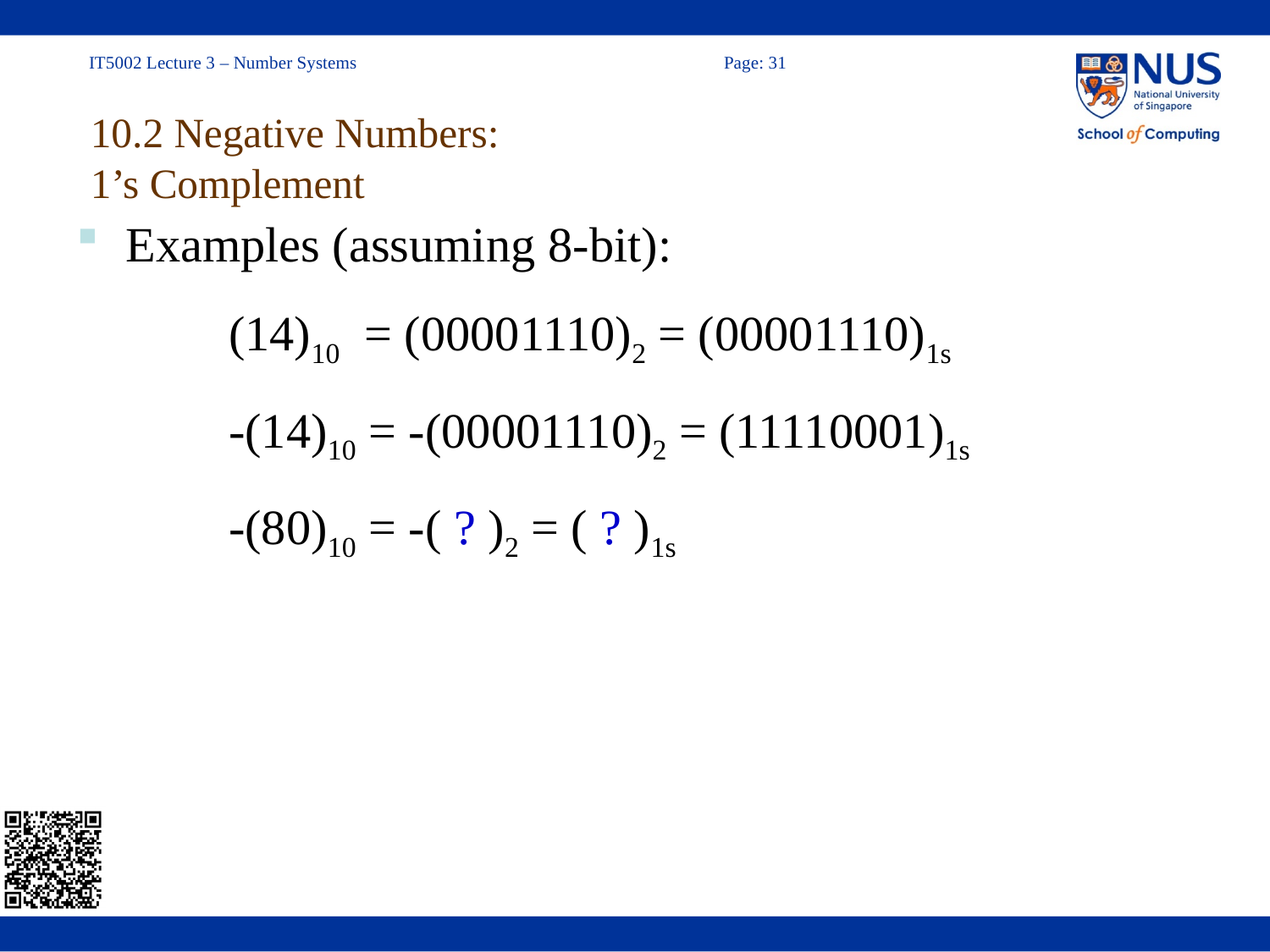

Aaron Tan, NUS
31
# 10.2 Negative Numbers: 1’s Complement
Examples (assuming 8-bit):
		(14)10  = (00001110)2 = (00001110)1s
	 	-(14)10 = -(00001110)2 = (11110001)1s
		-(80)10 = -( ? )2 = ( ? )1s